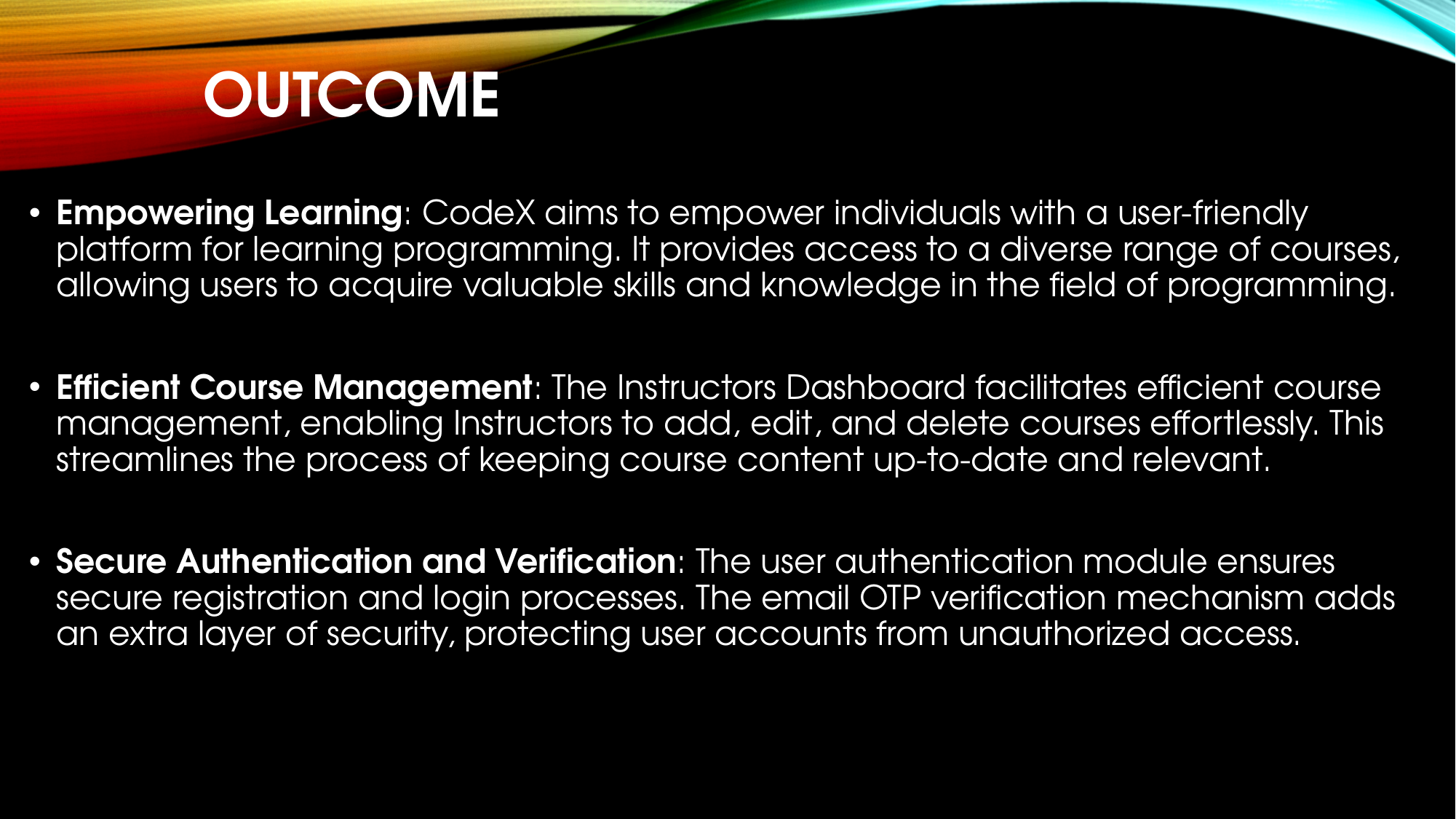

# OUTCOME
Empowering Learning: CodeX aims to empower individuals with a user-friendly platform for learning programming. It provides access to a diverse range of courses, allowing users to acquire valuable skills and knowledge in the field of programming.

Efficient Course Management: The Instructors Dashboard facilitates efficient course management, enabling Instructors to add, edit, and delete courses effortlessly. This streamlines the process of keeping course content up-to-date and relevant.

Secure Authentication and Verification: The user authentication module ensures secure registration and login processes. The email OTP verification mechanism adds an extra layer of security, protecting user accounts from unauthorized access.